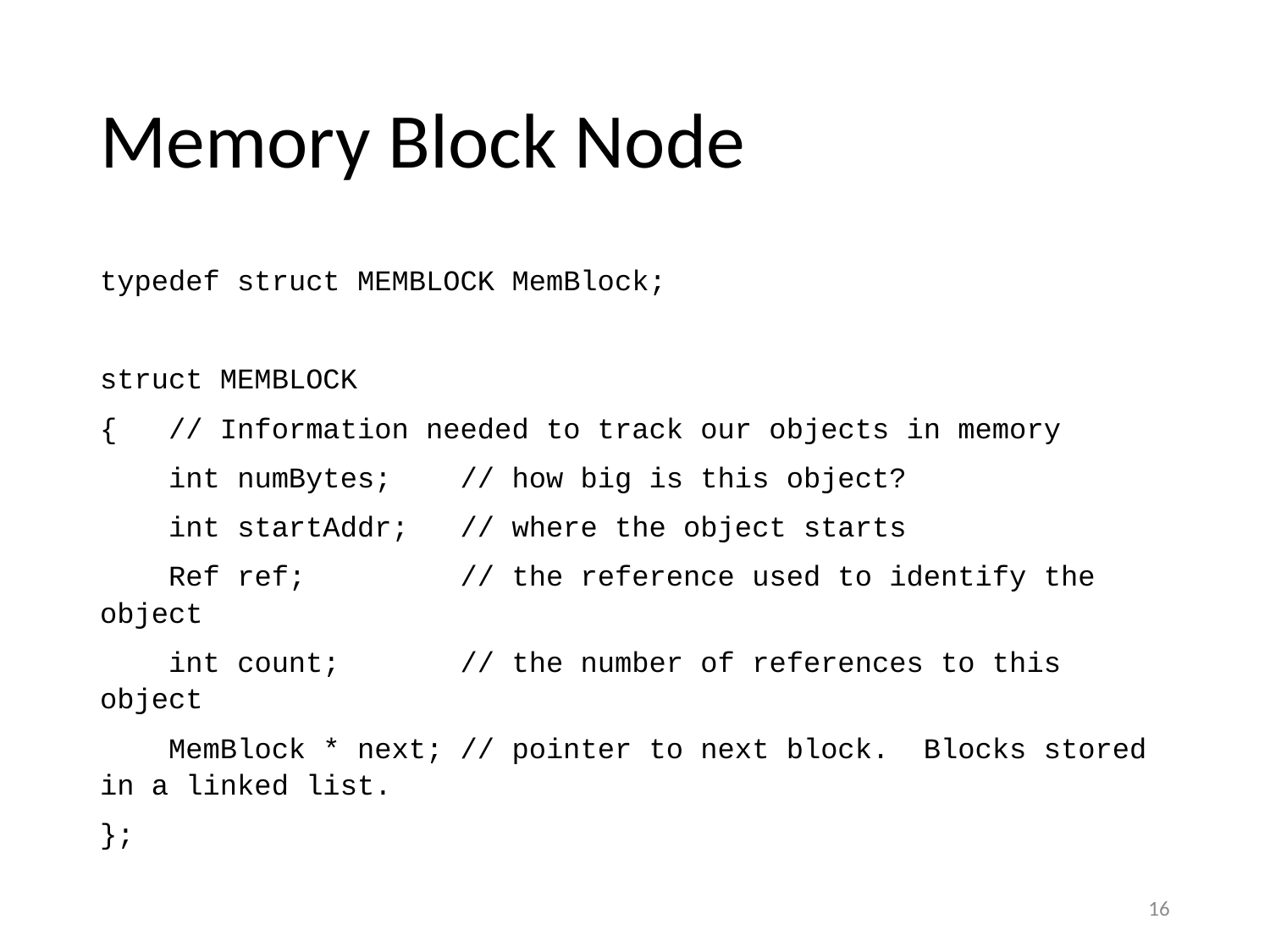

# Memory Block Node
typedef struct MEMBLOCK MemBlock;

struct MEMBLOCK
{   // Information needed to track our objects in memory
    int numBytes;    // how big is this object?
    int startAddr;   // where the object starts
    Ref ref;         // the reference used to identify the object
    int count;       // the number of references to this object
    MemBlock * next; // pointer to next block.  Blocks stored in a linked list.
};

16